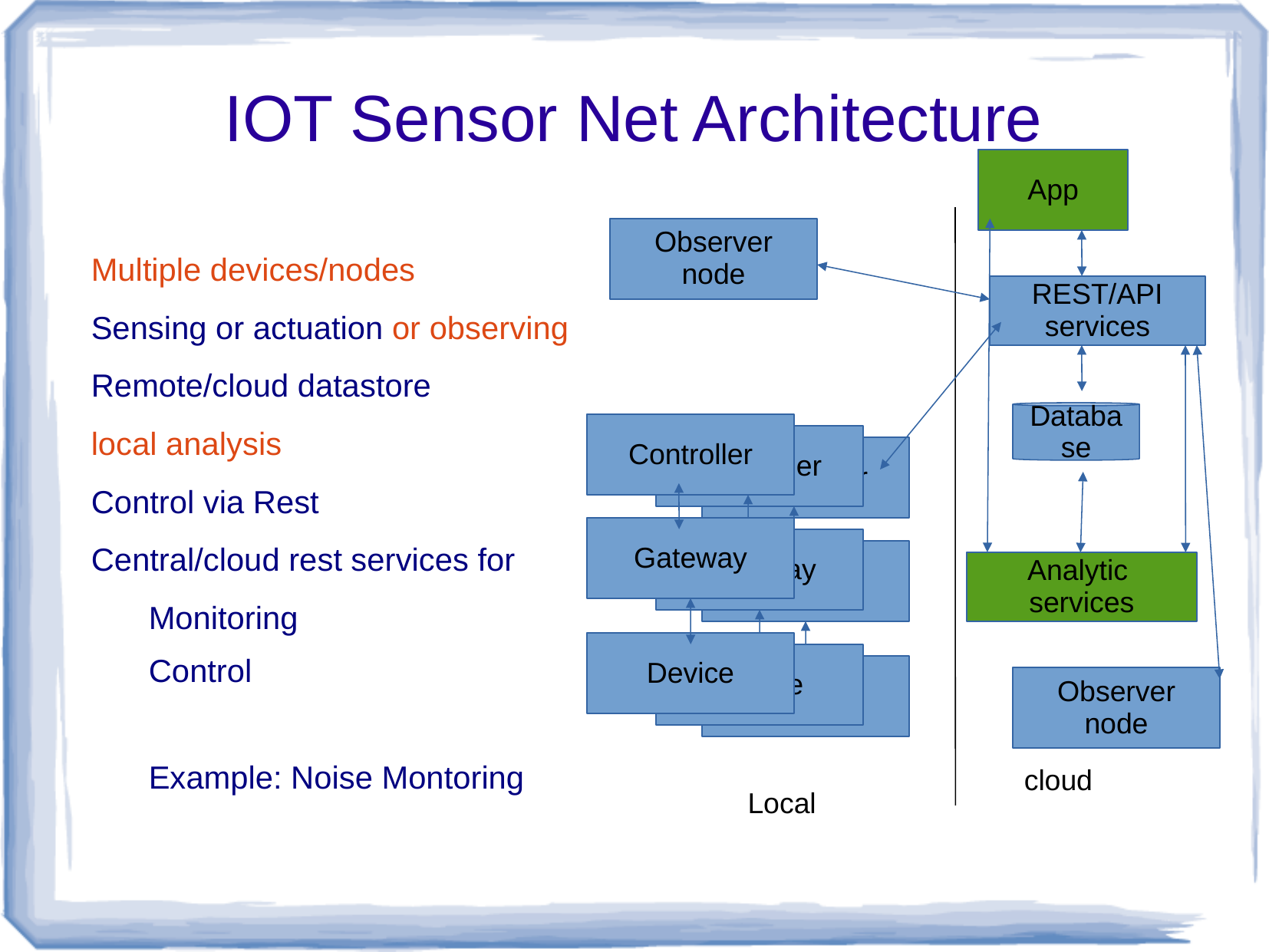

# IOT Sensor Net Architecture
App
Observer node
Multiple devices/nodes
Sensing or actuation or observing
Remote/cloud datastore
local analysis
Control via Rest
Central/cloud rest services for
Monitoring
Control

Example: Noise Montoring
REST/API
services
Database
Controller
Controller
Controller
Gateway
Gateway
Gateway
Analytic
services
Device
Device
Device
Observer node
cloud
Local